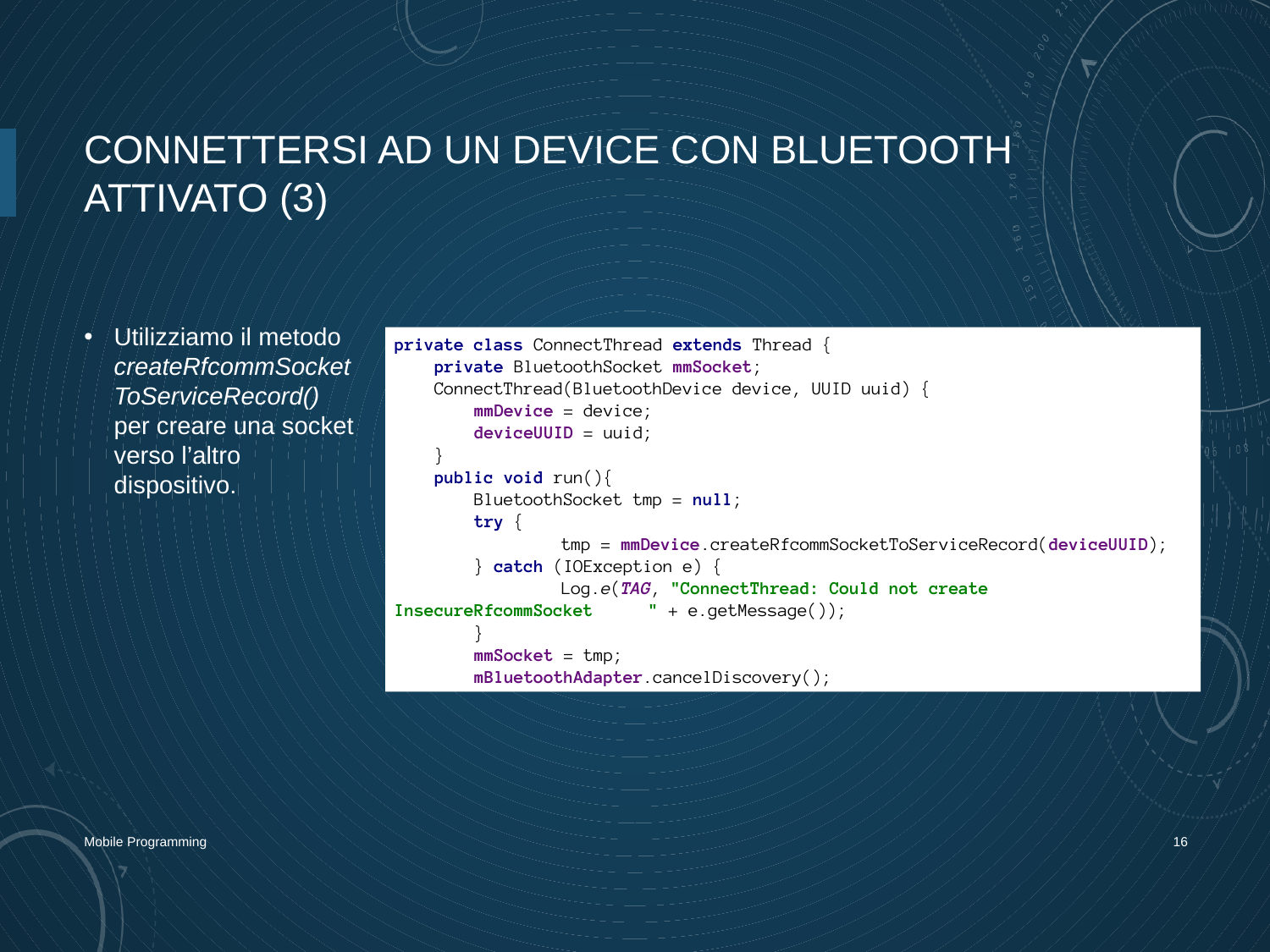

# Connettersi ad un device con Bluetooth attivato (3)
Utilizziamo il metodo createRfcommSocketToServiceRecord() per creare una socket verso l’altro dispositivo.
private class ConnectThread extends Thread {
    private BluetoothSocket mmSocket;
    ConnectThread(BluetoothDevice device, UUID uuid) {
        mmDevice = device;
        deviceUUID = uuid;
    }
    public void run(){
        BluetoothSocket tmp = null;
        try {
	    tmp = mmDevice.createRfcommSocketToServiceRecord(deviceUUID);
        } catch (IOException e) {
	    Log.e(TAG, "ConnectThread: Could not create InsecureRfcommSocket 	" + e.getMessage());
        }
        mmSocket = tmp;
        mBluetoothAdapter.cancelDiscovery();
Mobile Programming
16